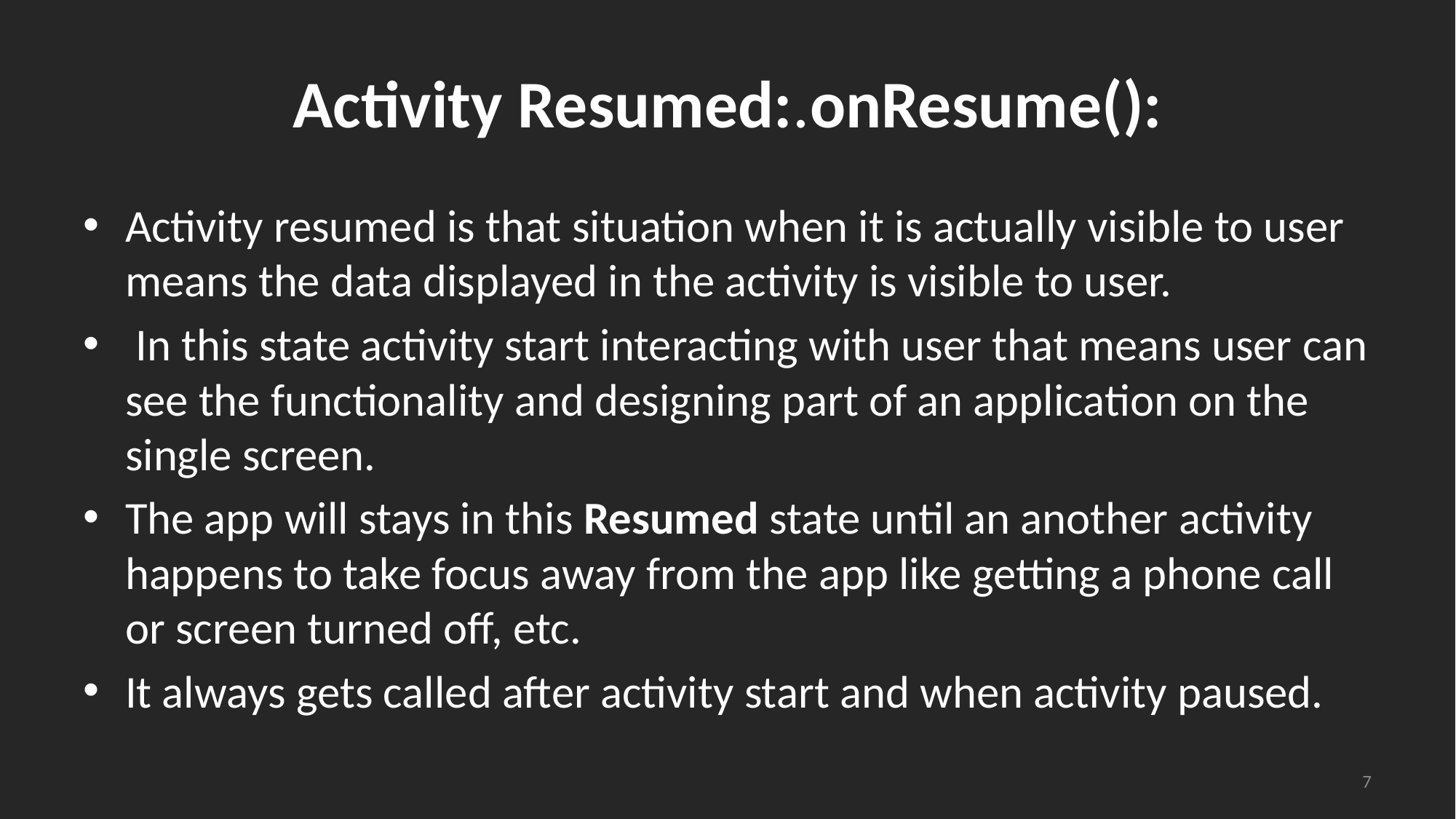

# Activity Resumed:.onResume():
Activity resumed is that situation when it is actually visible to user means the data displayed in the activity is visible to user.
 In this state activity start interacting with user that means user can see the functionality and designing part of an application on the single screen.
The app will stays in this Resumed state until an another activity happens to take focus away from the app like getting a phone call or screen turned off, etc.
It always gets called after activity start and when activity paused.
7